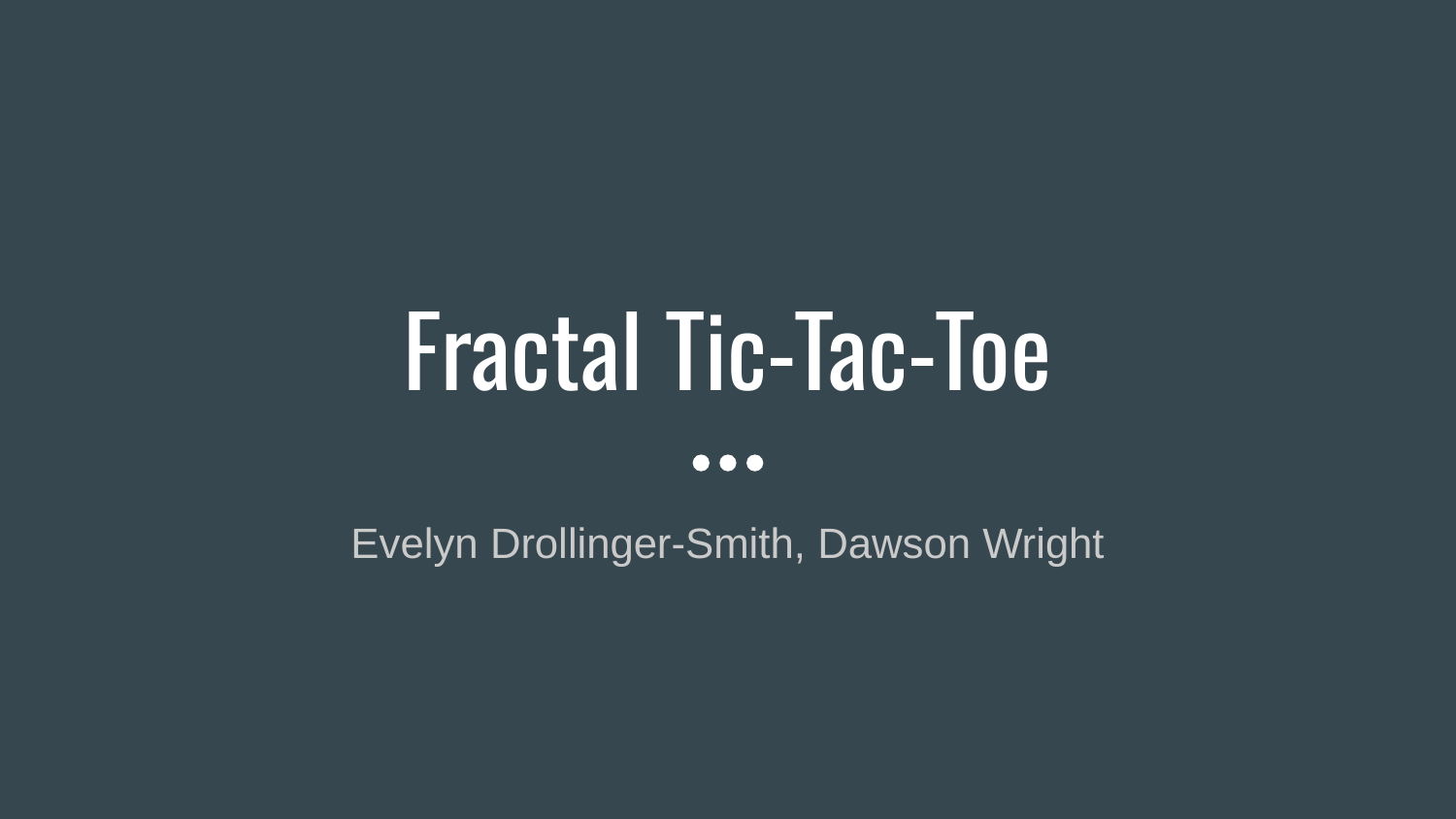

# Fractal Tic-Tac-Toe
Evelyn Drollinger-Smith, Dawson Wright